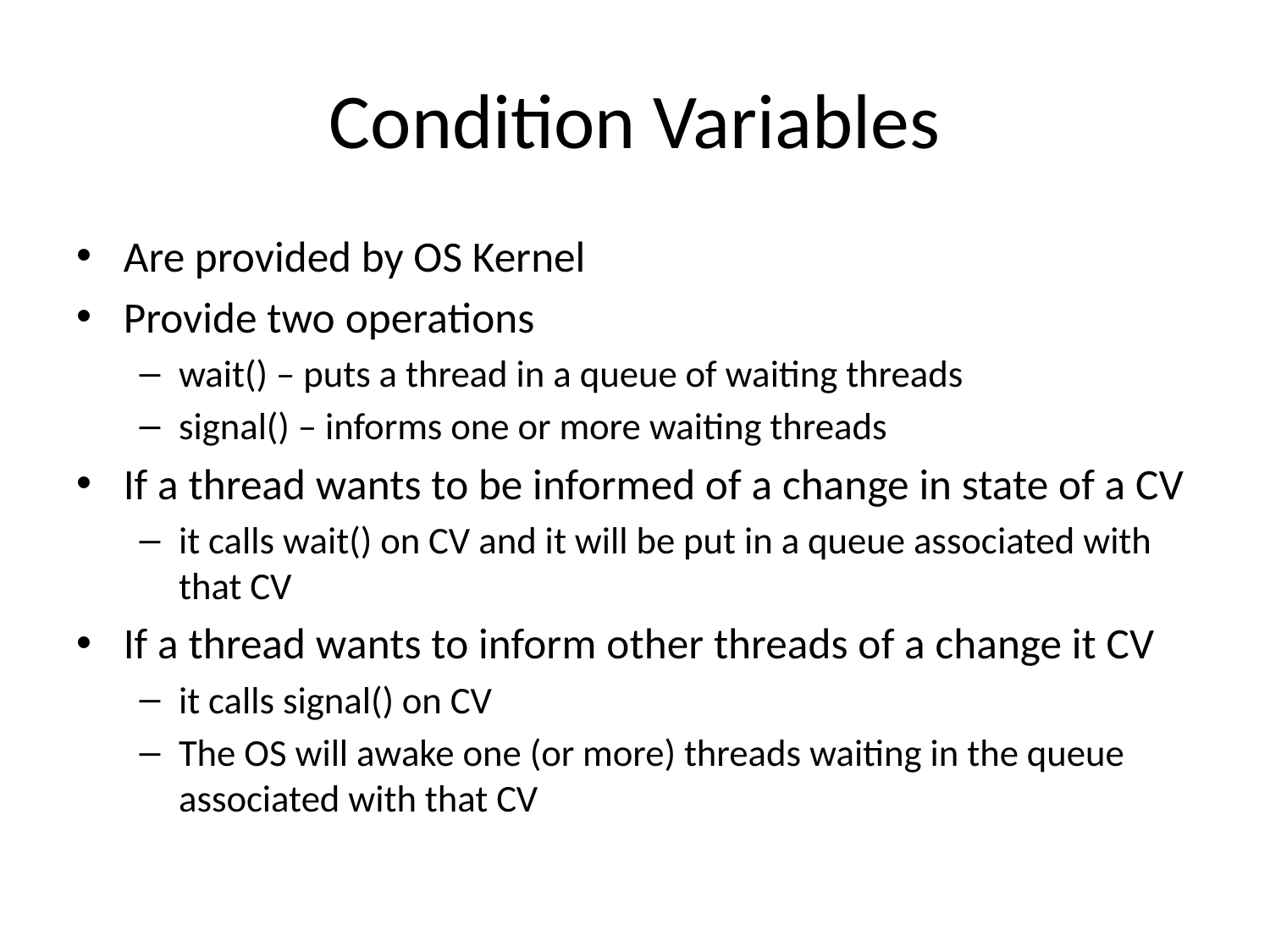

# Condition Variables
Are provided by OS Kernel
Provide two operations
wait() – puts a thread in a queue of waiting threads
signal() – informs one or more waiting threads
If a thread wants to be informed of a change in state of a CV
it calls wait() on CV and it will be put in a queue associated with that CV
If a thread wants to inform other threads of a change it CV
it calls signal() on CV
The OS will awake one (or more) threads waiting in the queue associated with that CV